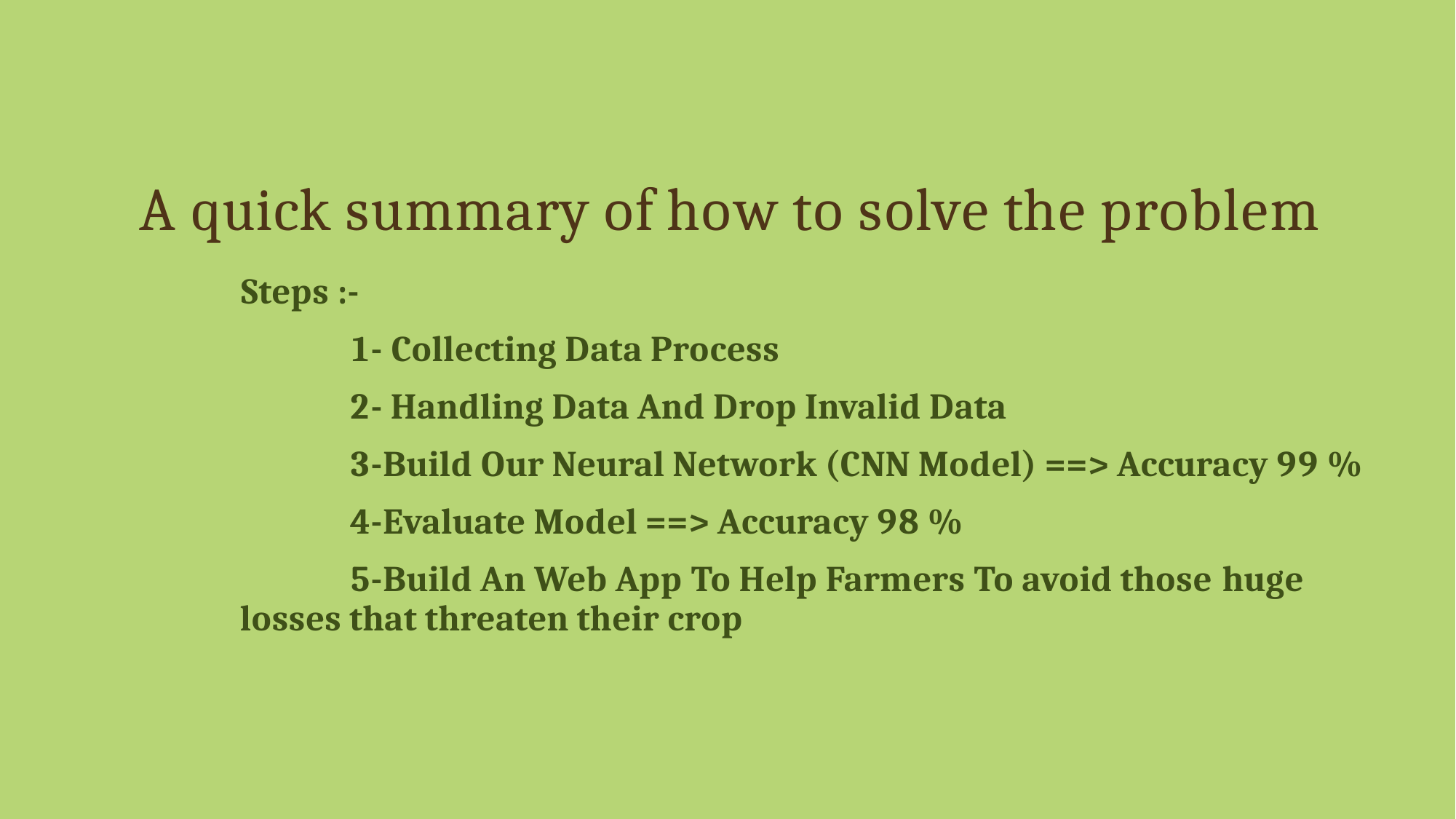

# A quick summary of how to solve the problem
Steps :-
	1- Collecting Data Process
	2- Handling Data And Drop Invalid Data
	3-Build Our Neural Network (CNN Model) ==> Accuracy 99 %
	4-Evaluate Model ==> Accuracy 98 %
	5-Build An Web App To Help Farmers To avoid those 	huge 	losses that threaten their crop